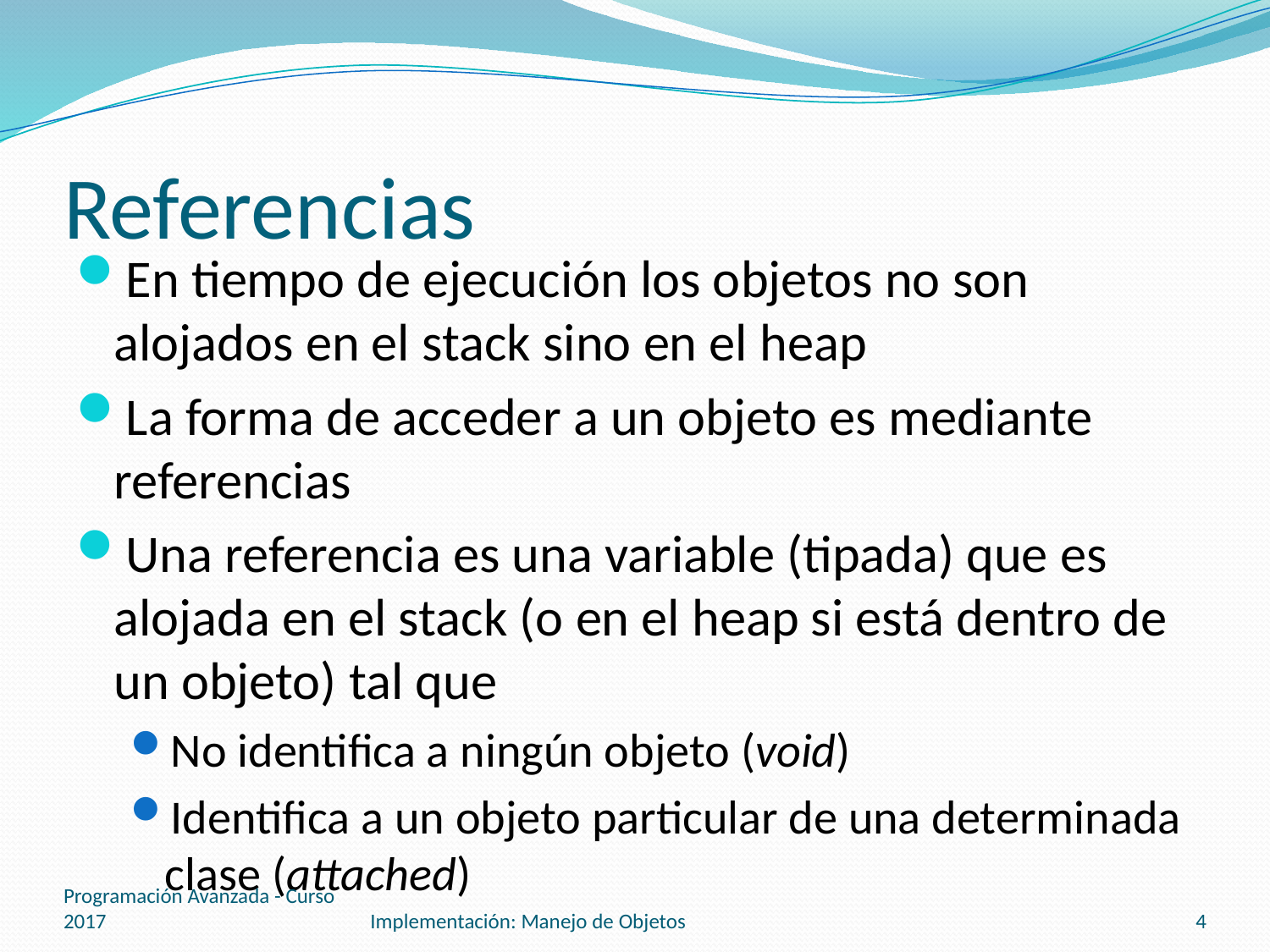

# Referencias
En tiempo de ejecución los objetos no son alojados en el stack sino en el heap
La forma de acceder a un objeto es mediante referencias
Una referencia es una variable (tipada) que es alojada en el stack (o en el heap si está dentro de un objeto) tal que
No identifica a ningún objeto (void)
Identifica a un objeto particular de una determinada clase (attached)
Programación Avanzada - Curso 2017
Implementación: Manejo de Objetos
4